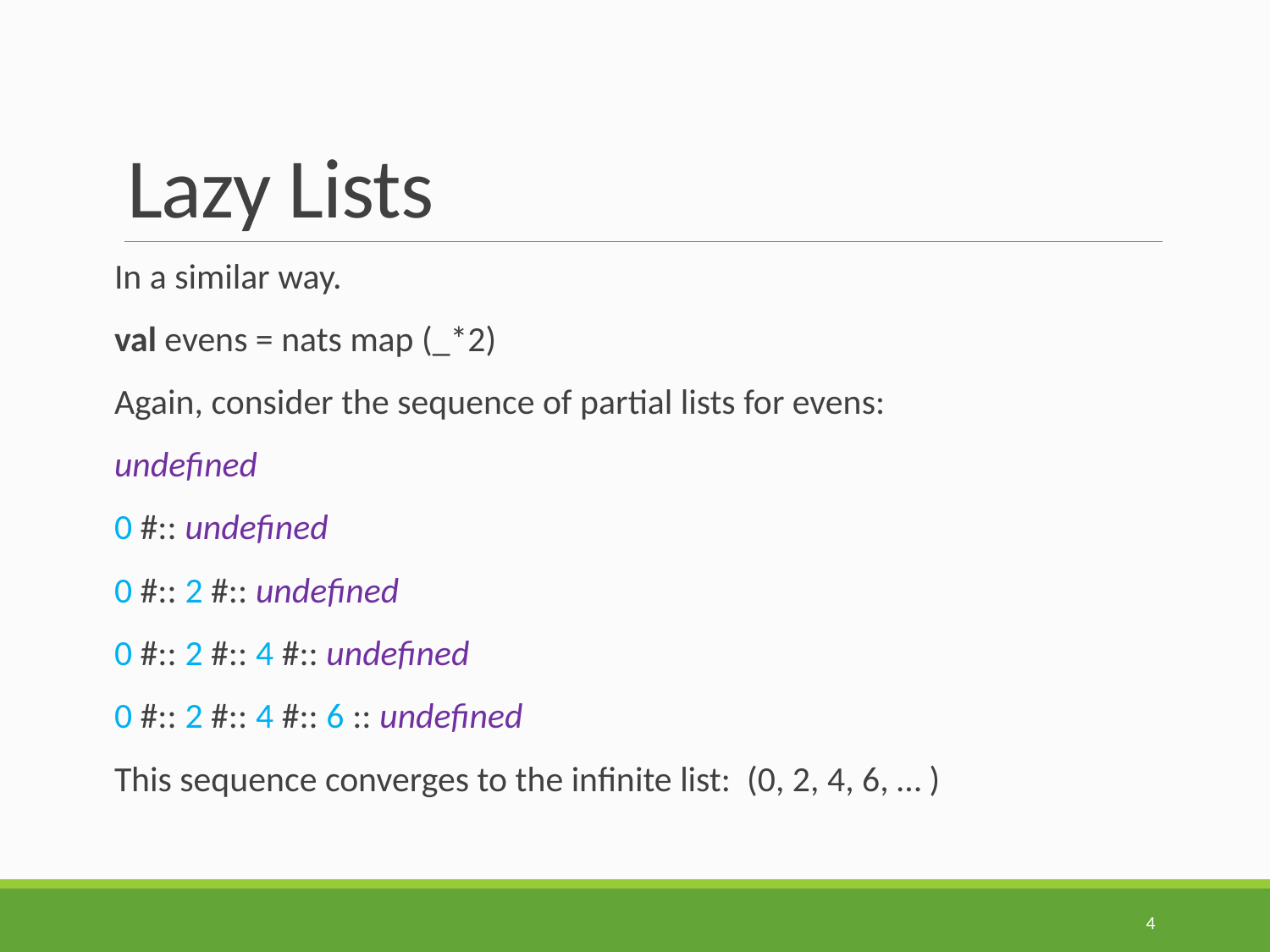

# Lazy Lists
In a similar way.
val evens = nats map (_*2)
Again, consider the sequence of partial lists for evens:
undefined
0 #:: undefined
0 #:: 2 #:: undefined
0 #:: 2 #:: 4 #:: undefined
0 #:: 2 #:: 4 #:: 6 :: undefined
This sequence converges to the infinite list:  (0, 2, 4, 6, … )
4